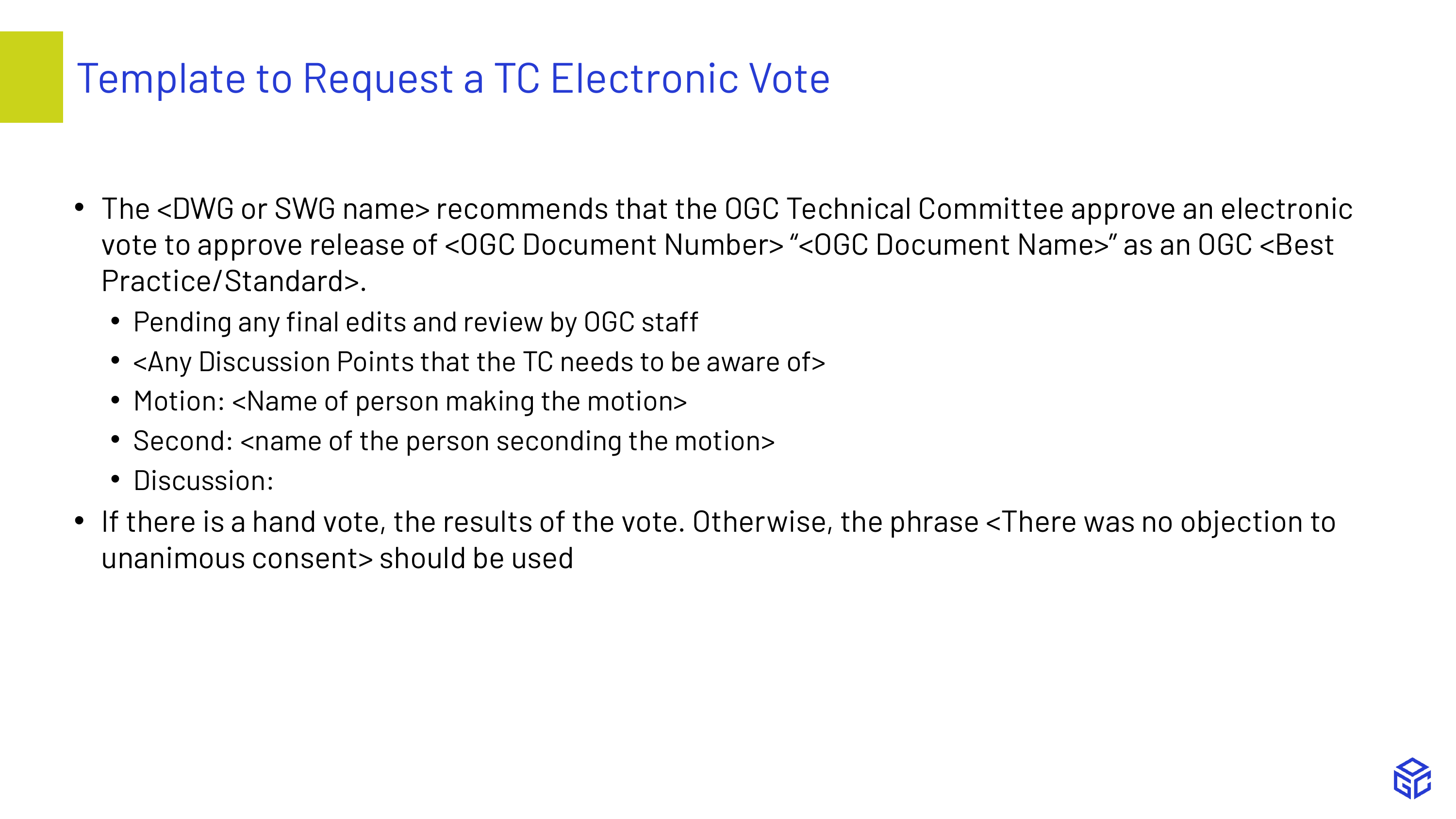

# Template to Request a TC Electronic Vote
The <DWG or SWG name> recommends that the OGC Technical Committee approve an electronic vote to approve release of <OGC Document Number> “<OGC Document Name>” as an OGC <Best Practice/Standard>.
Pending any final edits and review by OGC staff
<Any Discussion Points that the TC needs to be aware of>
Motion: <Name of person making the motion>
Second: <name of the person seconding the motion>
Discussion:
If there is a hand vote, the results of the vote. Otherwise, the phrase <There was no objection to unanimous consent> should be used